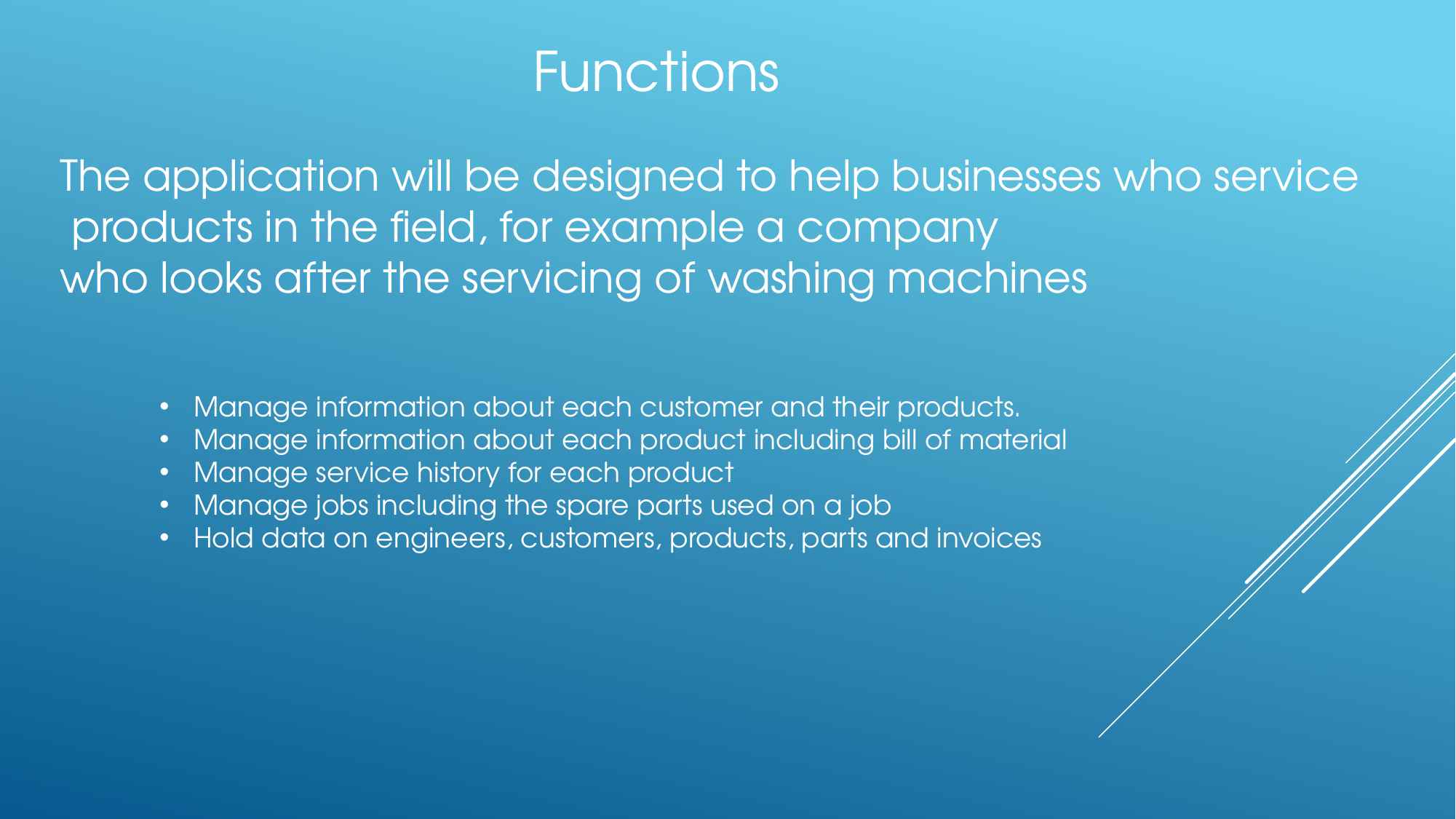

Functions
The application will be designed to help businesses who service
 products in the field, for example a company
who looks after the servicing of washing machines
Manage information about each customer and their products.
Manage information about each product including bill of material
Manage service history for each product
Manage jobs including the spare parts used on a job
Hold data on engineers, customers, products, parts and invoices